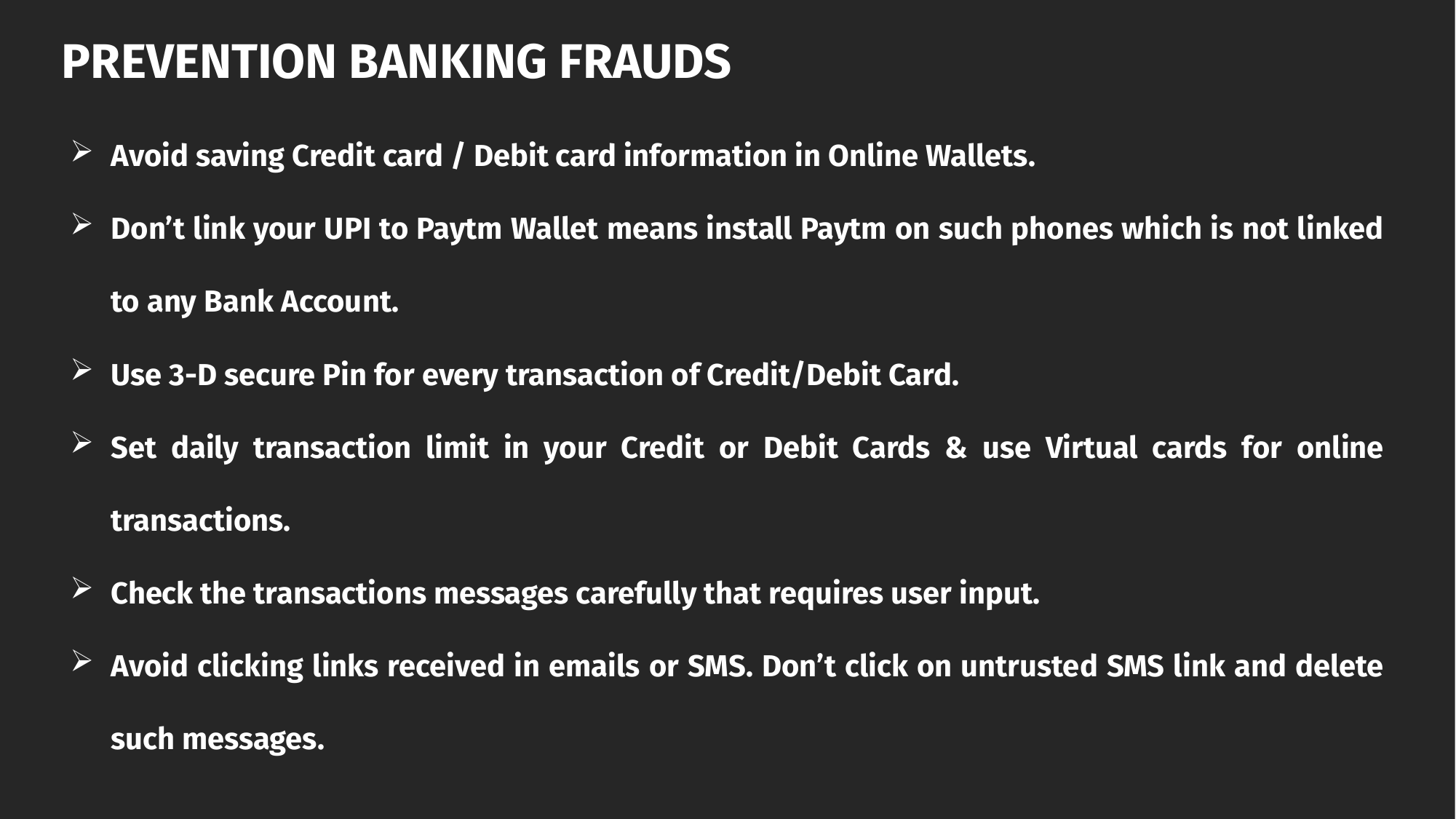

PREVENTION BANKING FRAUDS
Avoid saving Credit card / Debit card information in Online Wallets.
Don’t link your UPI to Paytm Wallet means install Paytm on such phones which is not linked to any Bank Account.
Use 3-D secure Pin for every transaction of Credit/Debit Card.
Set daily transaction limit in your Credit or Debit Cards & use Virtual cards for online transactions.
Check the transactions messages carefully that requires user input.
Avoid clicking links received in emails or SMS. Don’t click on untrusted SMS link and delete such messages.